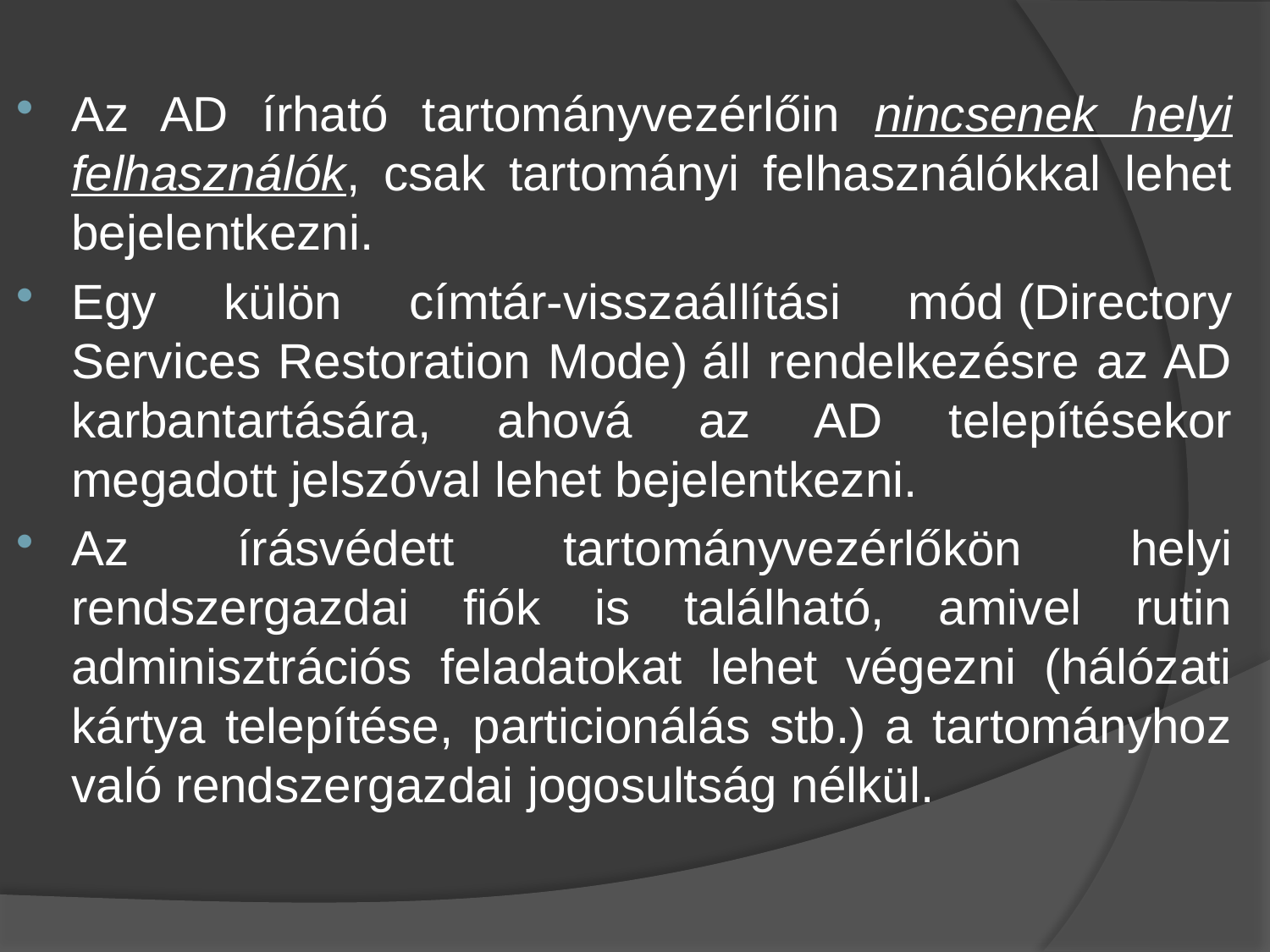

Az AD írható tartományvezérlőin nincsenek helyi felhasználók, csak tartományi felhasználókkal lehet bejelentkezni.
Egy külön címtár-visszaállítási mód (Directory Services Restoration Mode) áll rendelkezésre az AD karbantartására, ahová az AD telepítésekor megadott jelszóval lehet bejelentkezni.
Az írásvédett tartományvezérlőkön helyi rendszergazdai fiók is található, amivel rutin adminisztrációs feladatokat lehet végezni (hálózati kártya telepítése, particionálás stb.) a tartományhoz való rendszergazdai jogosultság nélkül.